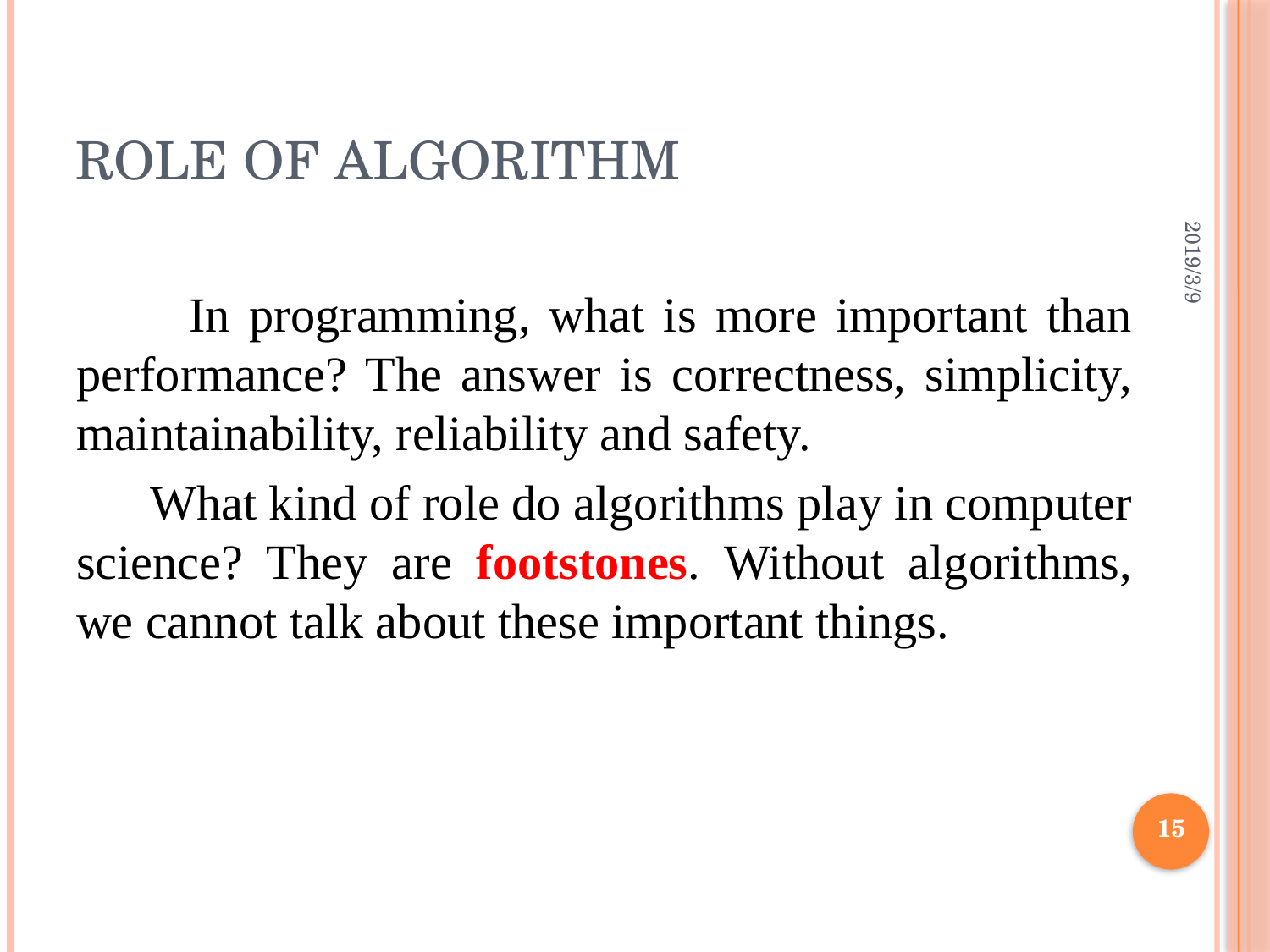

# Role of algorithm
2019/3/9
      In programming, what is more important than performance? The answer is correctness, simplicity, maintainability, reliability and safety.
      What kind of role do algorithms play in computer science? They are footstones. Without algorithms, we cannot talk about these important things.
15